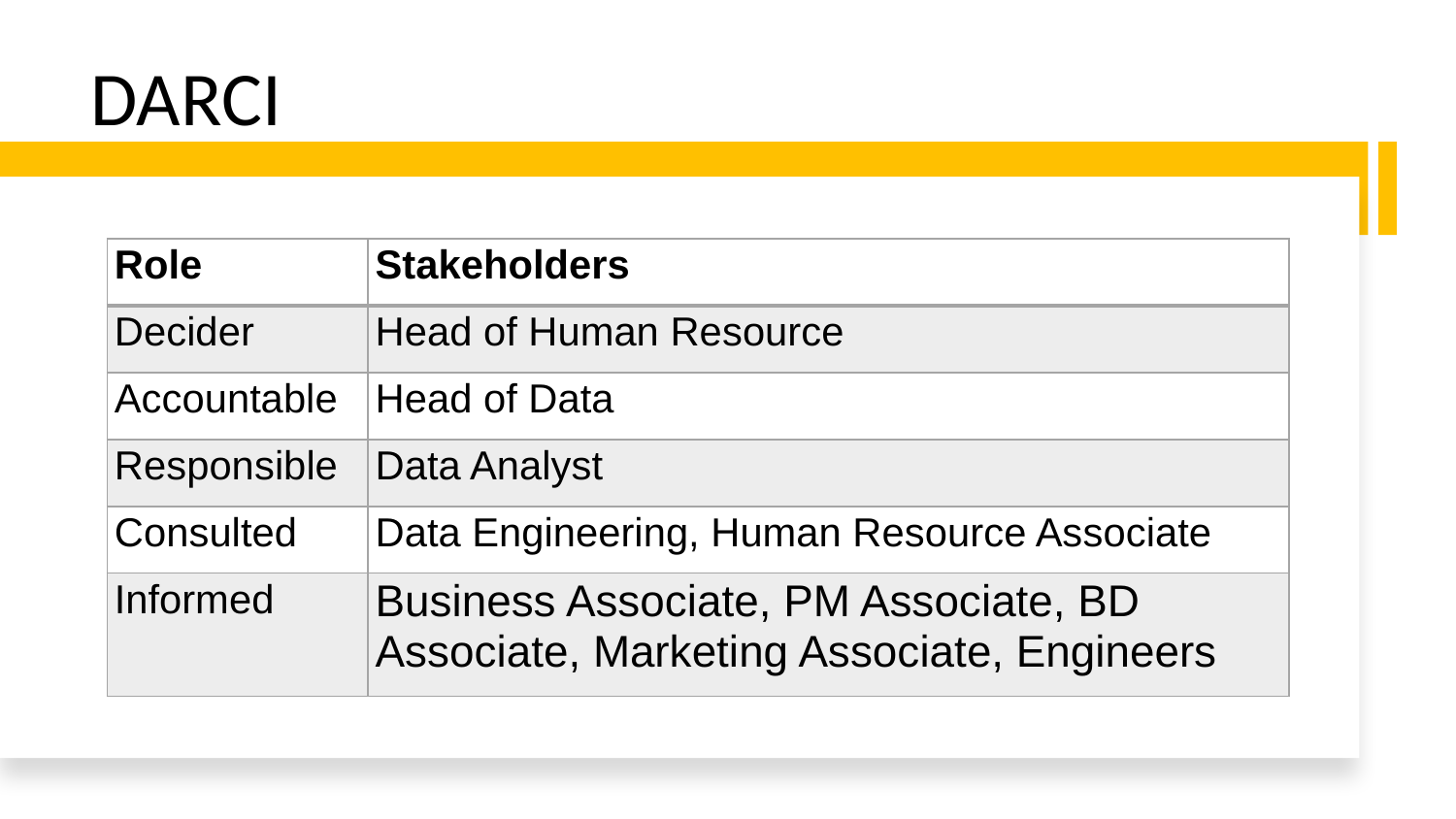

# DARCI

| Role | Stakeholders |
| --- | --- |
| Decider | Head of Human Resource |
| Accountable | Head of Data |
| Responsible | Data Analyst |
| Consulted | Data Engineering, Human Resource Associate |
| Informed | Business Associate, PM Associate, BD Associate, Marketing Associate, Engineers |